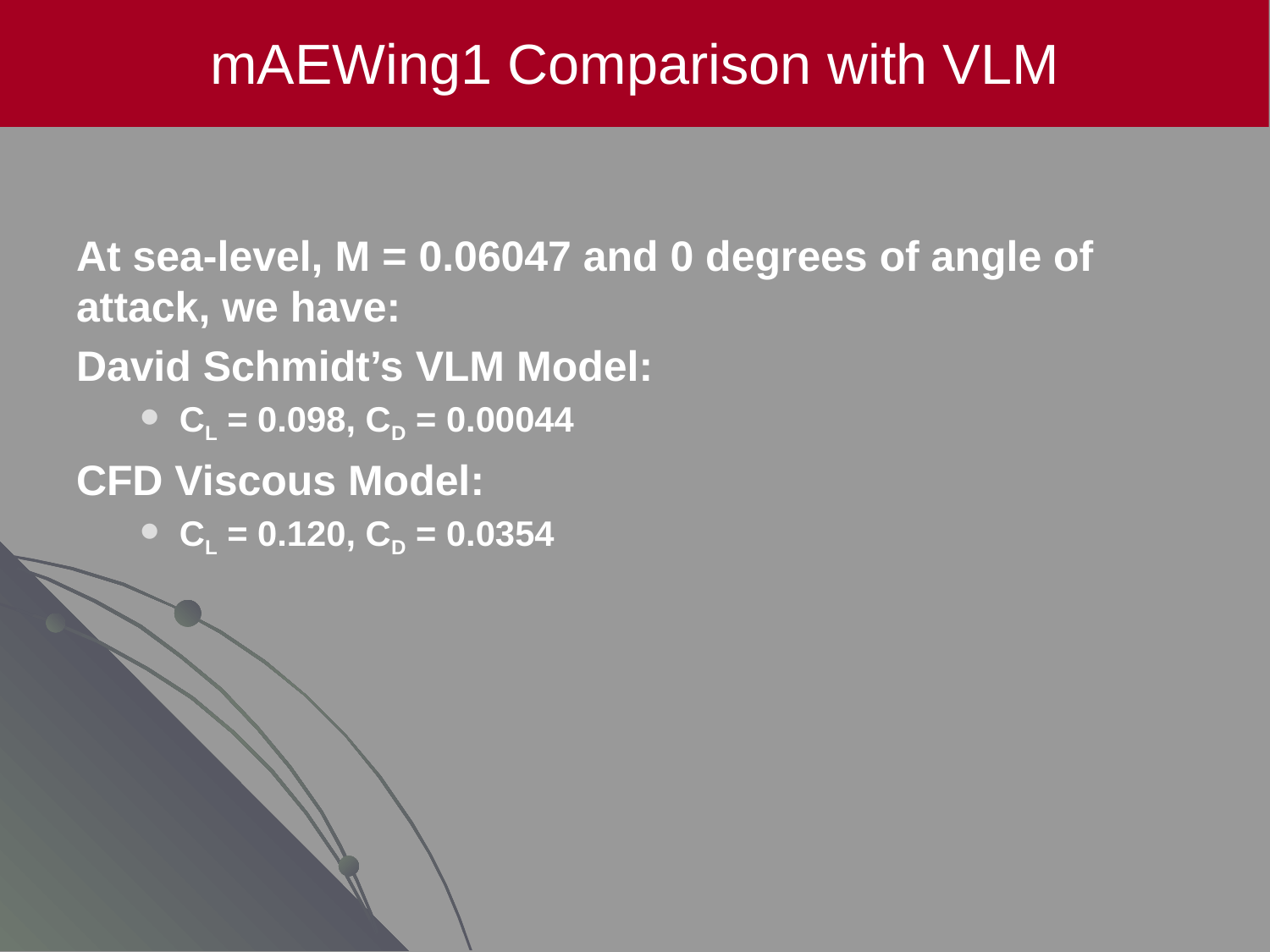

mAEWing1 Comparison with VLM
At sea-level, M = 0.06047 and 0 degrees of angle of attack, we have:
David Schmidt’s VLM Model:
CL = 0.098, CD = 0.00044
CFD Viscous Model:
CL = 0.120, CD = 0.0354